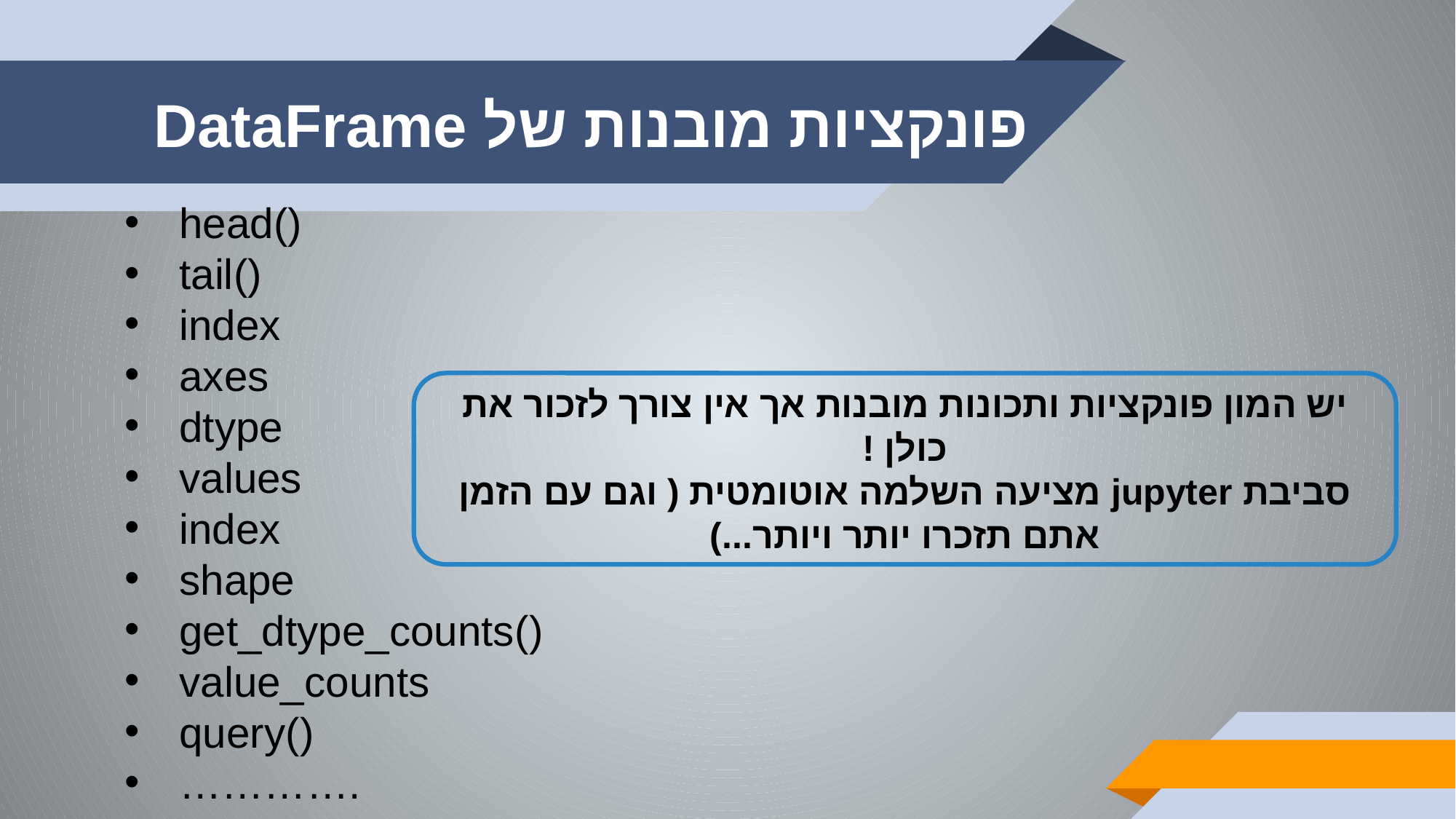

# פונקציות מובנות של DataFrame
head()
tail()
index
axes
dtype
values
index
shape
get_dtype_counts()
value_counts
query()
………….
יש המון פונקציות ותכונות מובנות אך אין צורך לזכור את כולן !
סביבת jupyter מציעה השלמה אוטומטית ( וגם עם הזמן אתם תזכרו יותר ויותר...)